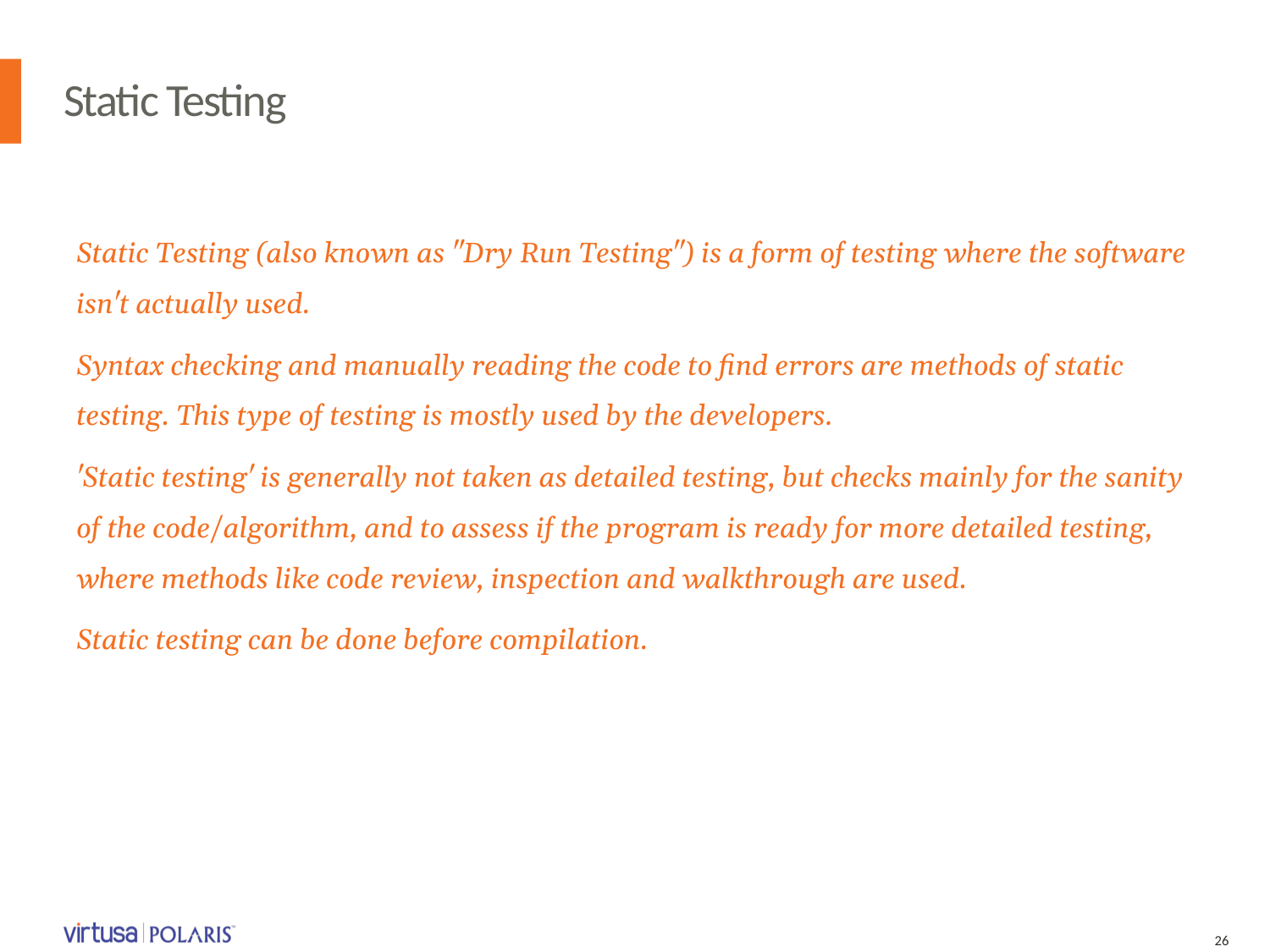

# Static Testing
Static Testing (also known as "Dry Run Testing") is a form of testing where the software isn't actually used.
Syntax checking and manually reading the code to find errors are methods of static testing. This type of testing is mostly used by the developers.
'Static testing' is generally not taken as detailed testing, but checks mainly for the sanity of the code/algorithm, and to assess if the program is ready for more detailed testing, where methods like code review, inspection and walkthrough are used.
Static testing can be done before compilation.